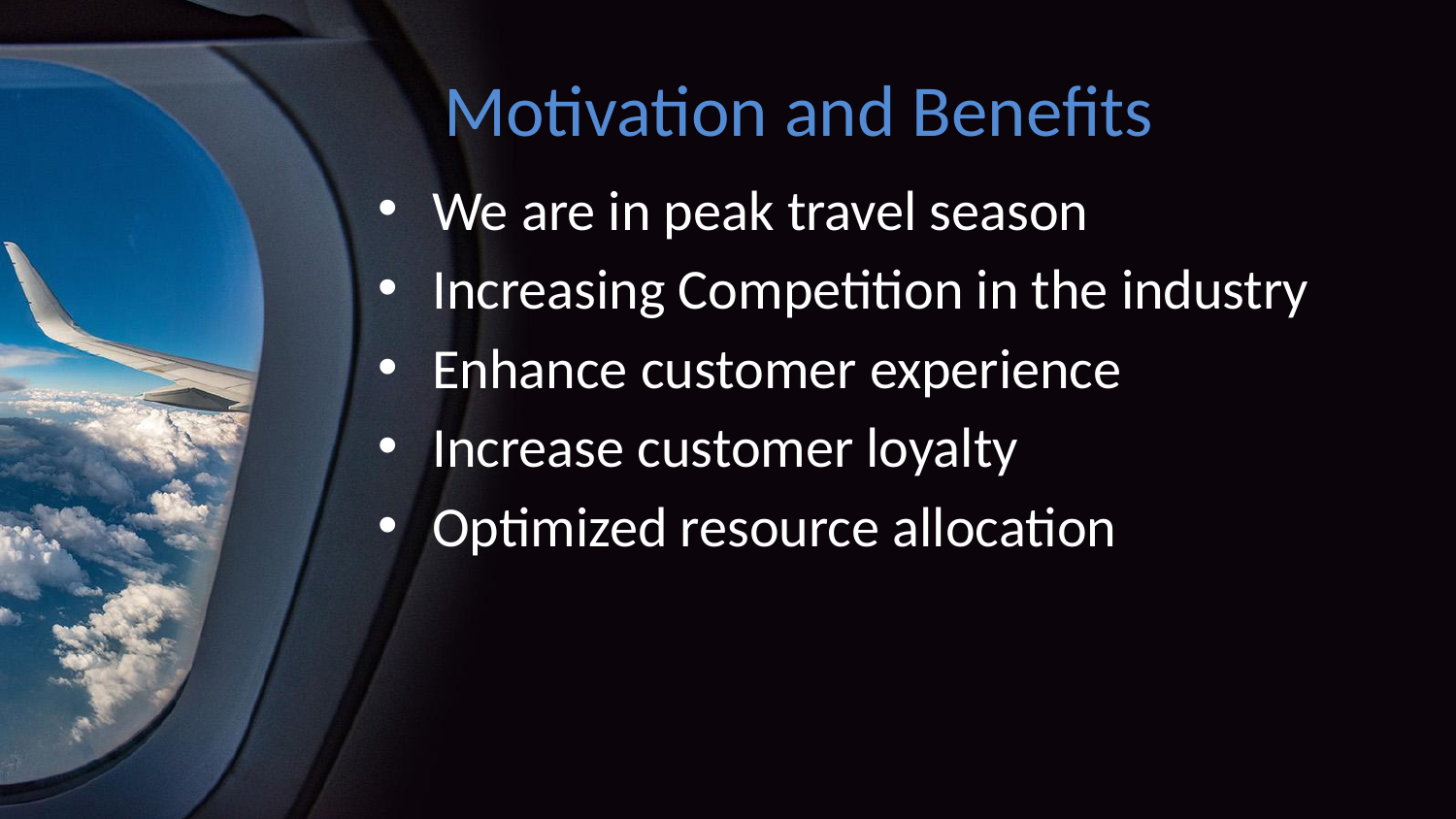

# Motivation and Benefits
We are in peak travel season
Increasing Competition in the industry
Enhance customer experience
Increase customer loyalty
Optimized resource allocation